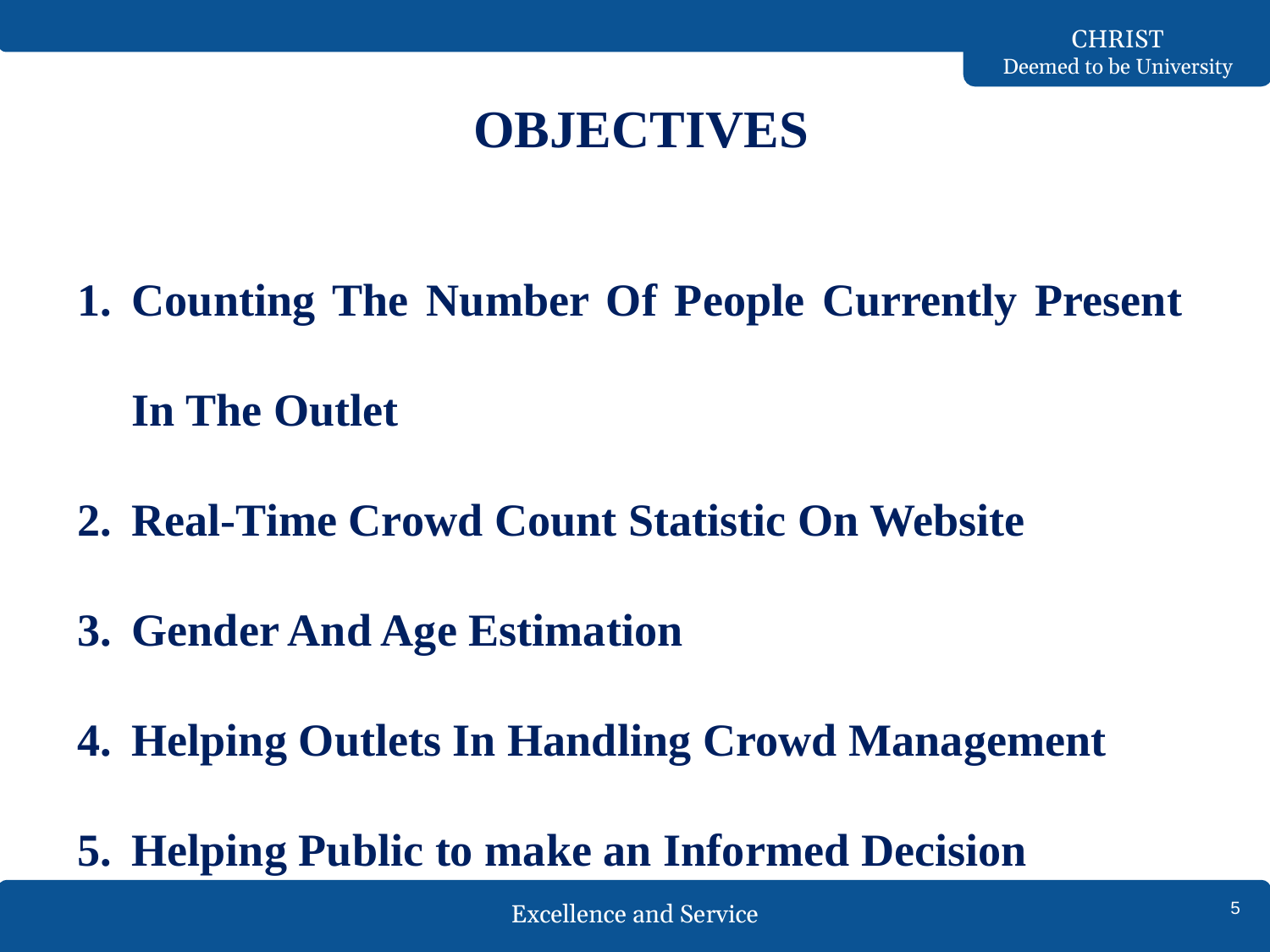

# OBJECTIVES

Counting The Number Of People Currently Present In The Outlet
Real-Time Crowd Count Statistic On Website
Gender And Age Estimation
Helping Outlets In Handling Crowd Management
Helping Public to make an Informed Decision

5